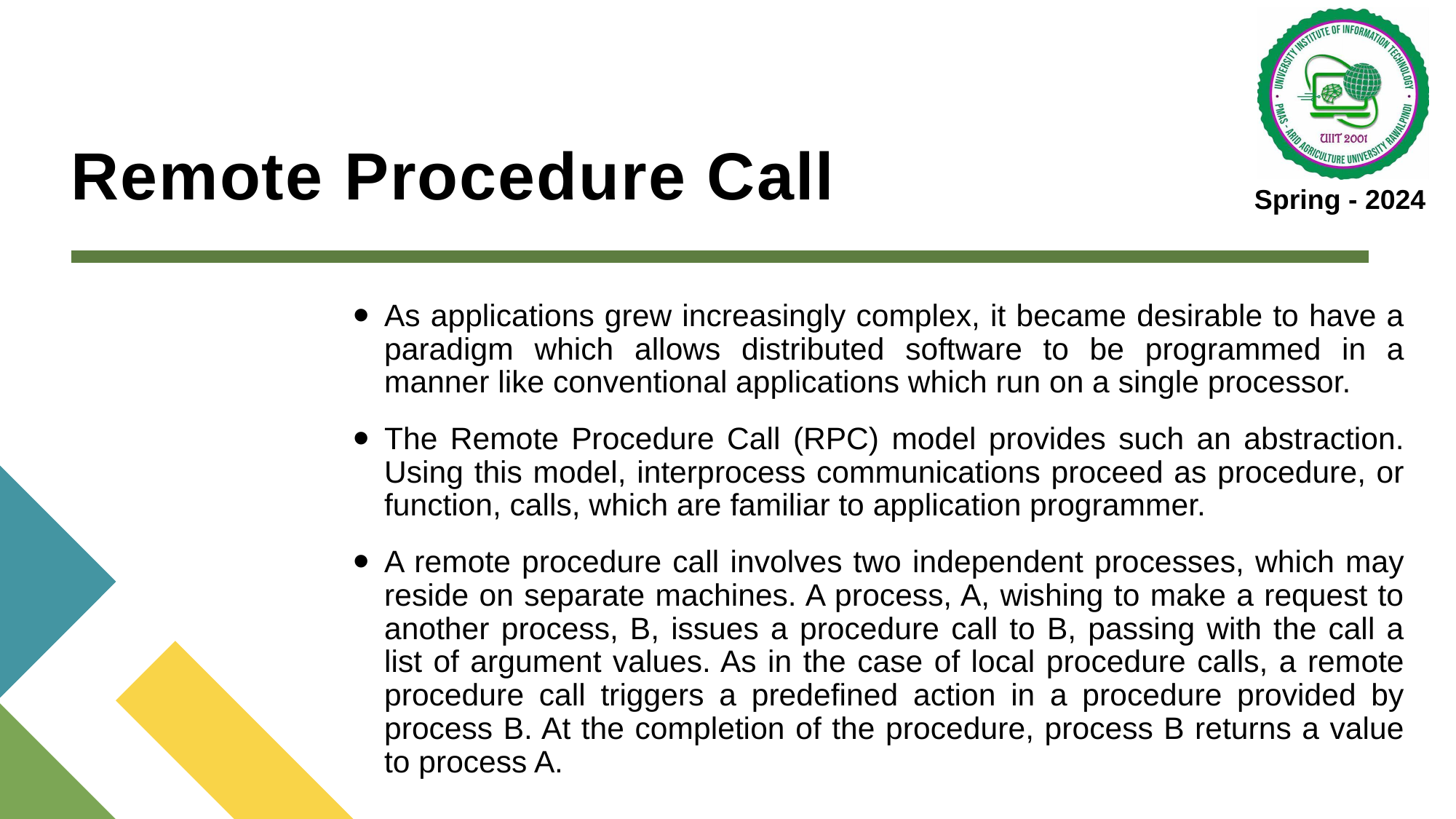

# Remote Procedure Call
As applications grew increasingly complex, it became desirable to have a paradigm which allows distributed software to be programmed in a manner like conventional applications which run on a single processor.
The Remote Procedure Call (RPC) model provides such an abstraction. Using this model, interprocess communications proceed as procedure, or function, calls, which are familiar to application programmer.
A remote procedure call involves two independent processes, which may reside on separate machines. A process, A, wishing to make a request to another process, B, issues a procedure call to B, passing with the call a list of argument values. As in the case of local procedure calls, a remote procedure call triggers a predefined action in a procedure provided by process B. At the completion of the procedure, process B returns a value to process A.